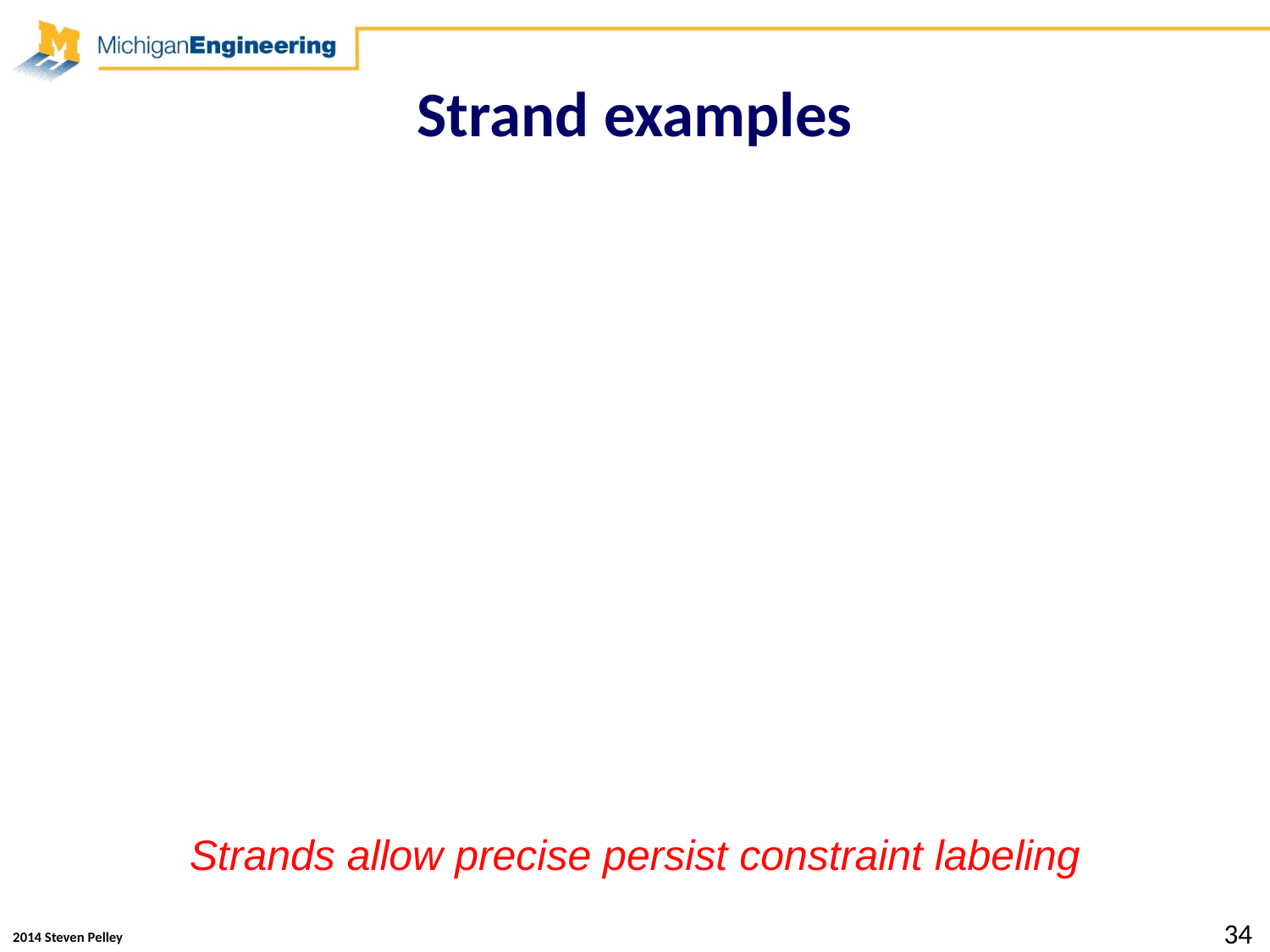

# Strand examples
Strands allow precise persist constraint labeling
34